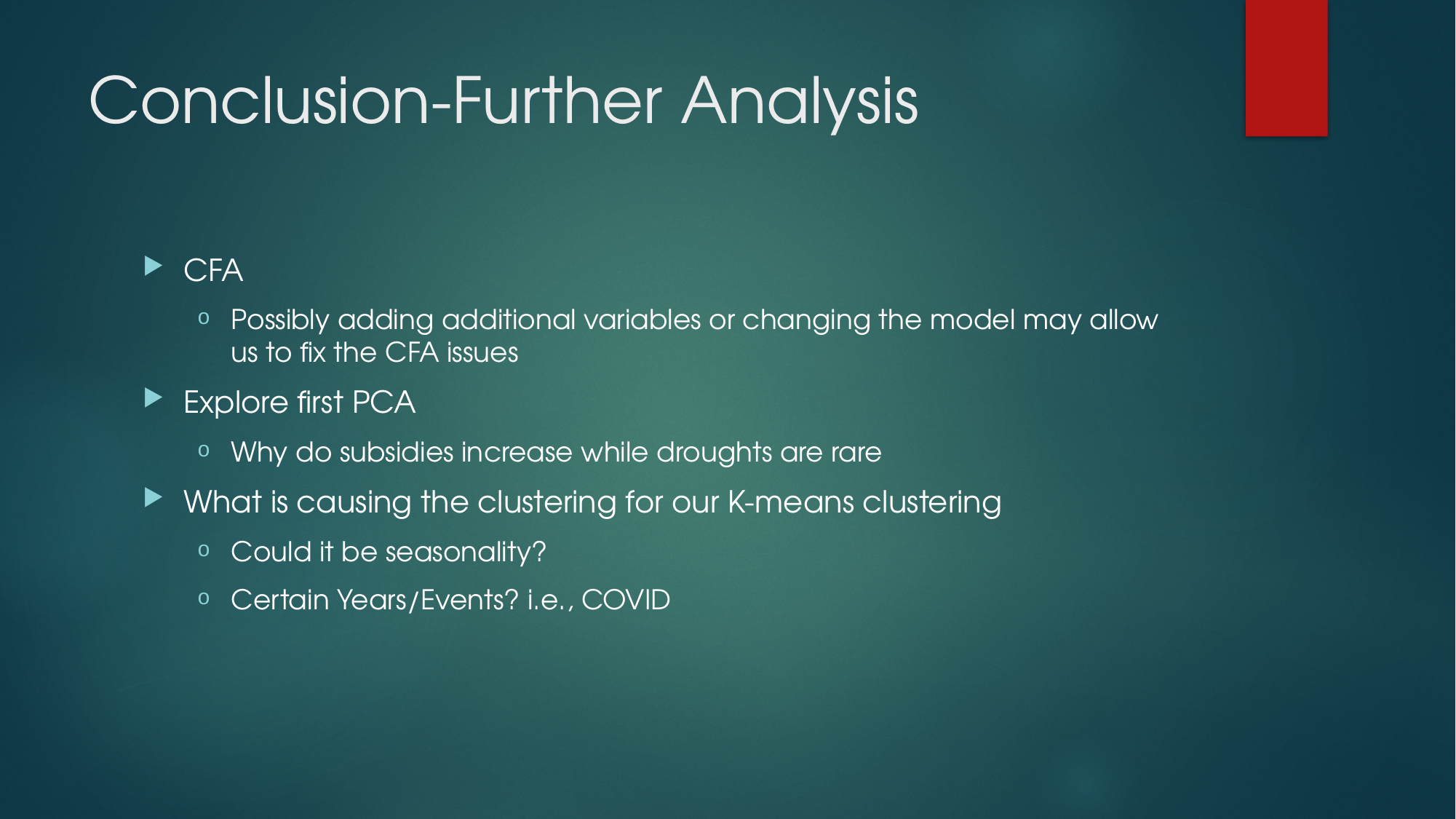

# Conclusion-Further Analysis
CFA
Possibly adding additional variables or changing the model may allow us to fix the CFA issues
Explore first PCA
Why do subsidies increase while droughts are rare
What is causing the clustering for our K-means clustering
Could it be seasonality?
Certain Years/Events? i.e., COVID